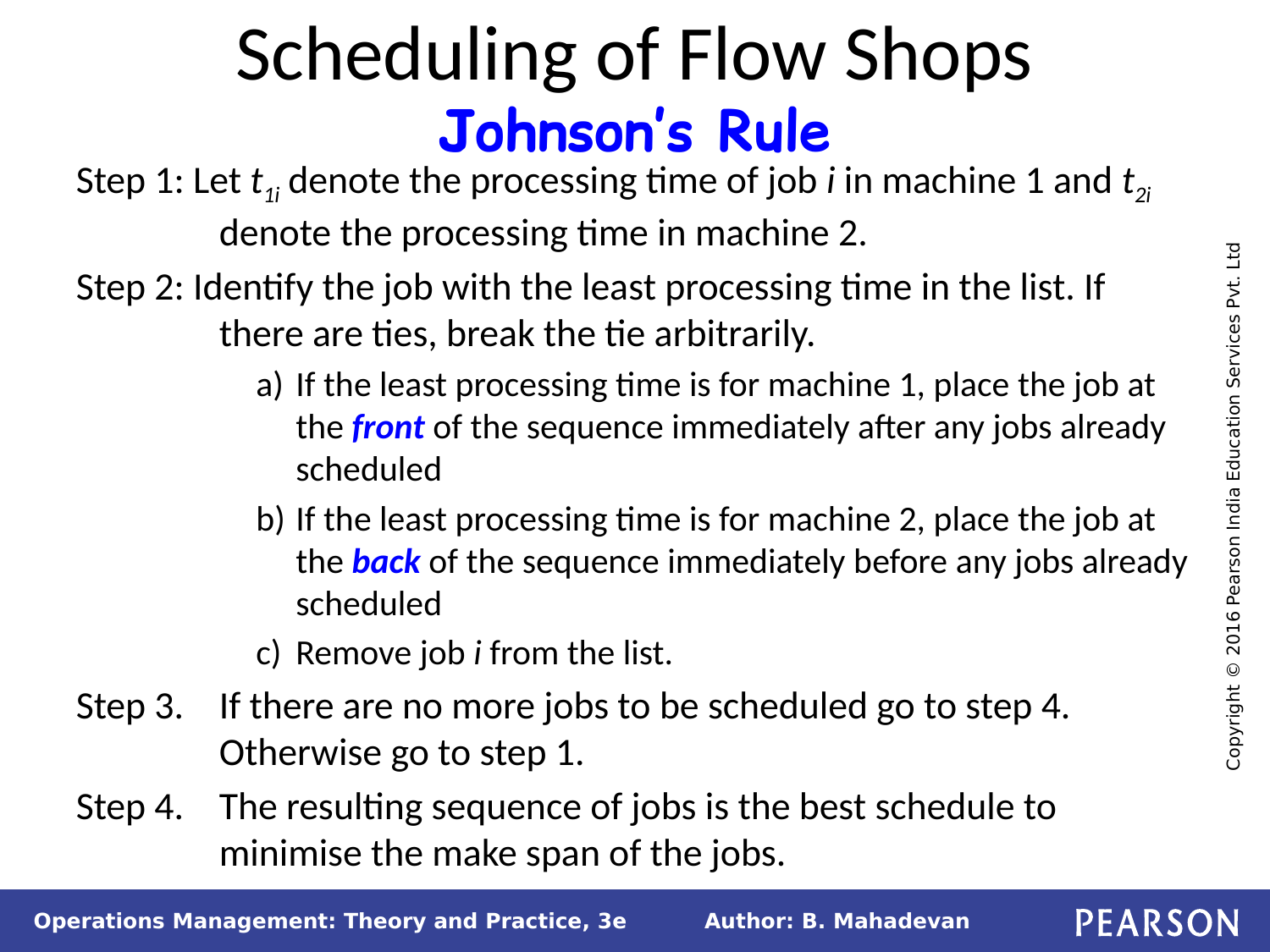

# Scheduling of Flow Shops Johnson’s Rule
Step 1: Let t1i denote the processing time of job i in machine 1 and t2i denote the processing time in machine 2.
Step 2: Identify the job with the least processing time in the list. If there are ties, break the tie arbitrarily.
If the least processing time is for machine 1, place the job at the front of the sequence immediately after any jobs already scheduled
If the least processing time is for machine 2, place the job at the back of the sequence immediately before any jobs already scheduled
Remove job i from the list.
Step 3.	If there are no more jobs to be scheduled go to step 4. Otherwise go to step 1.
Step 4.	The resulting sequence of jobs is the best schedule to minimise the make span of the jobs.